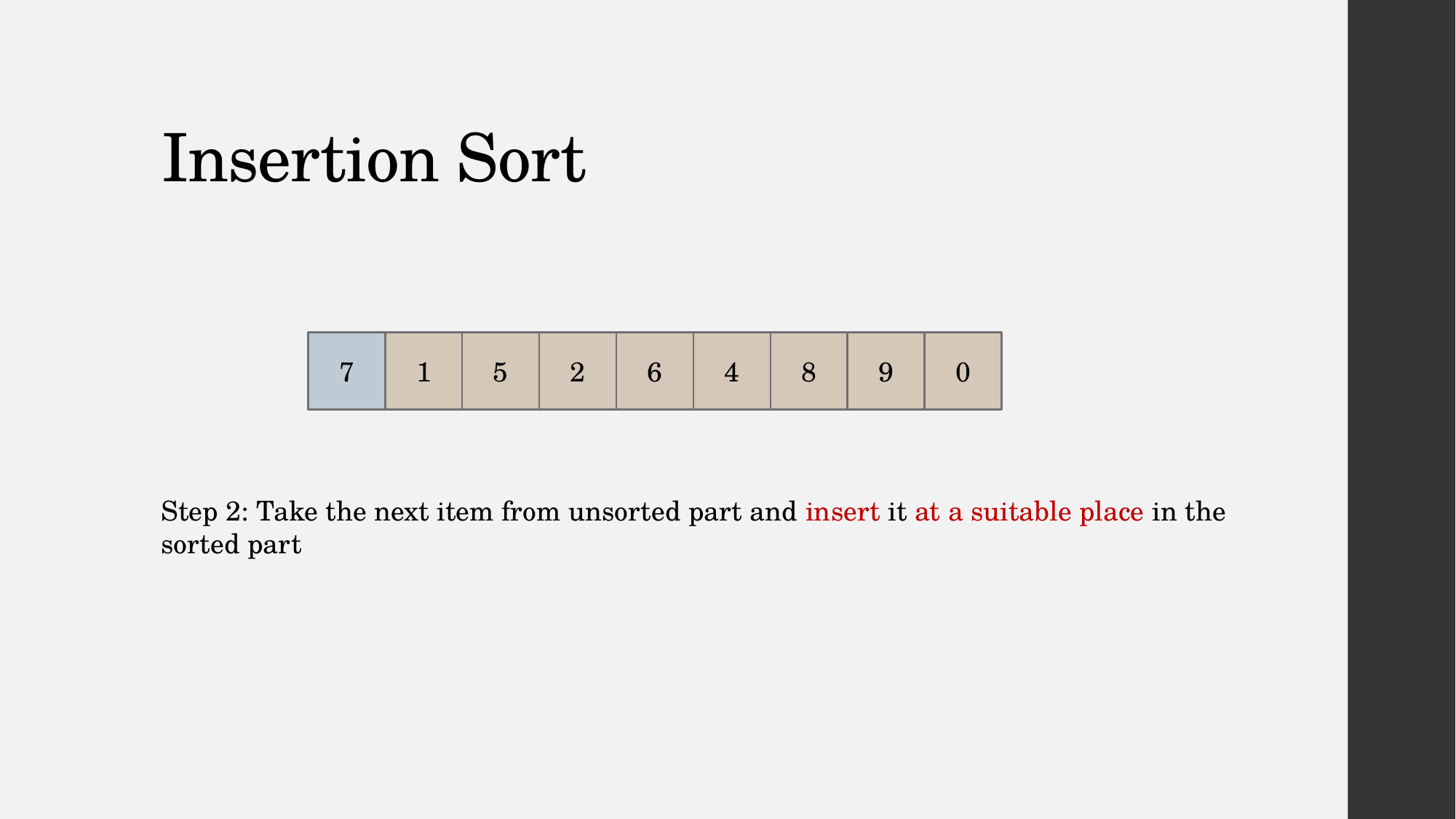

# Insertion Sort
8
9
0
4
7
1
5
2
6
Step 2: Take the next item from unsorted part and insert it at a suitable place in the sorted part